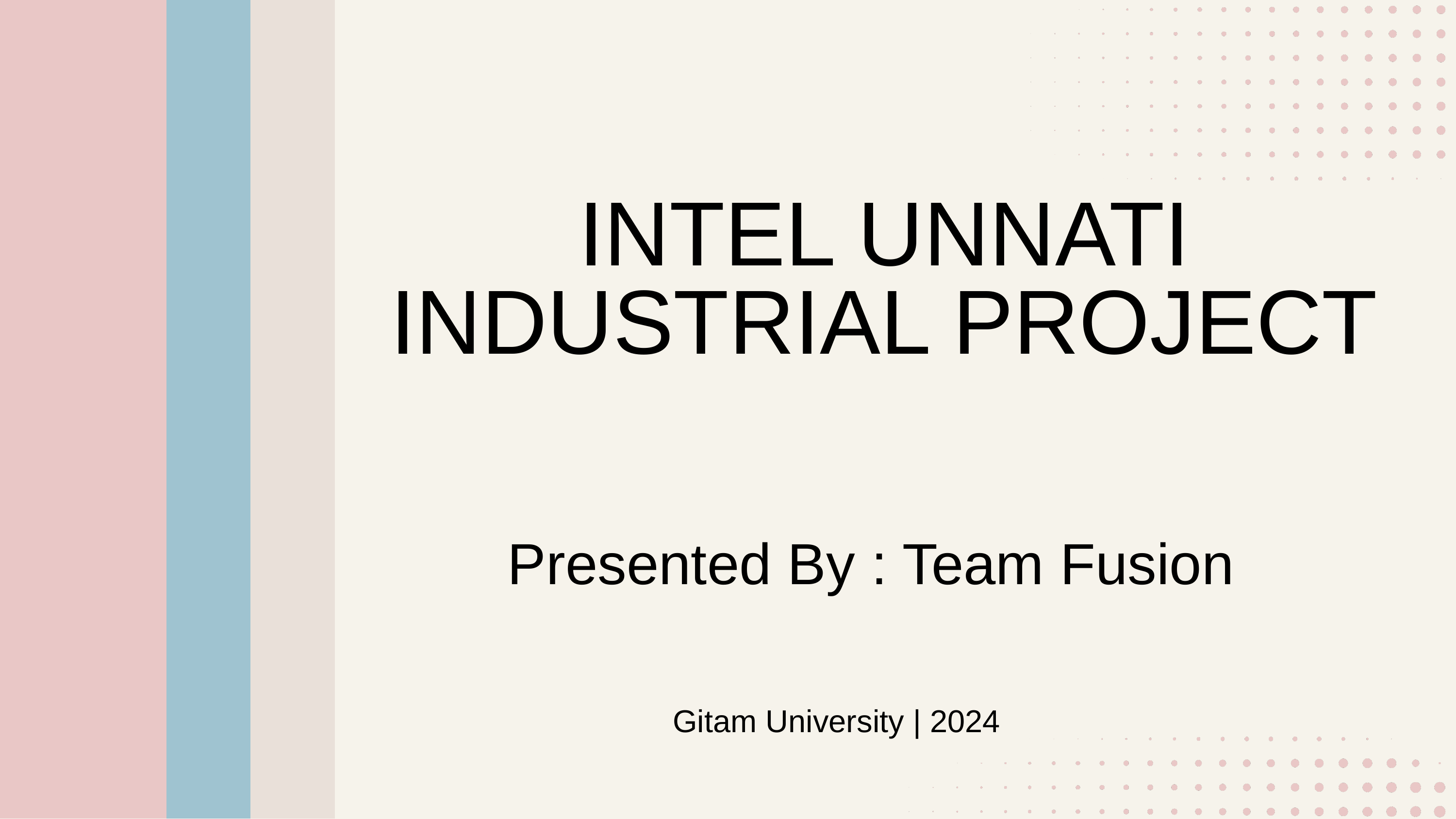

INTEL UNNATI INDUSTRIAL PROJECT
Presented By : Team Fusion
Gitam University | 2024